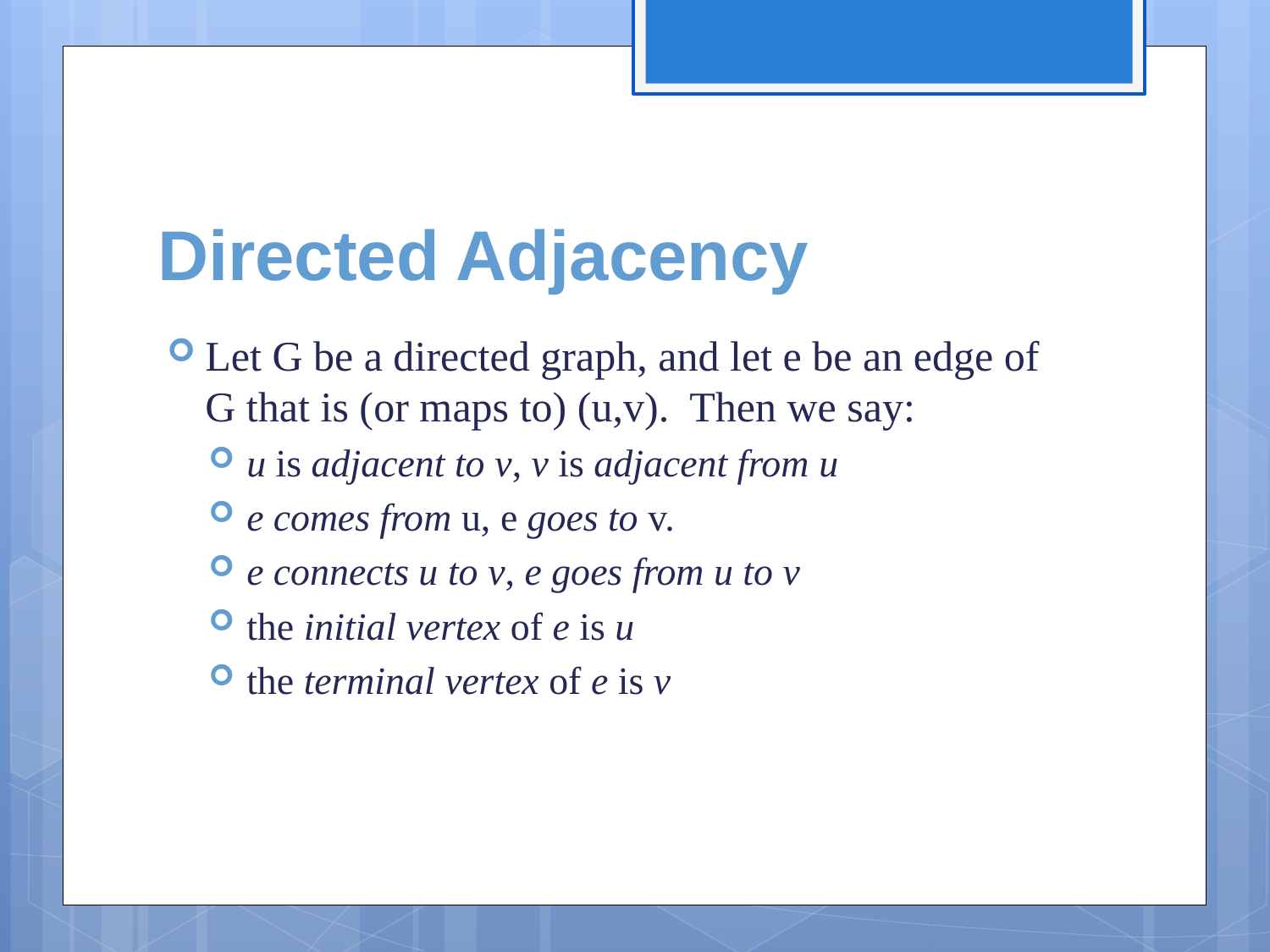

# Directed Adjacency
Let G be a directed graph, and let e be an edge of G that is (or maps to) (u,v).  Then we say:
u is adjacent to v, v is adjacent from u
e comes from u, e goes to v.
e connects u to v, e goes from u to v
the initial vertex of e is u
the terminal vertex of e is v